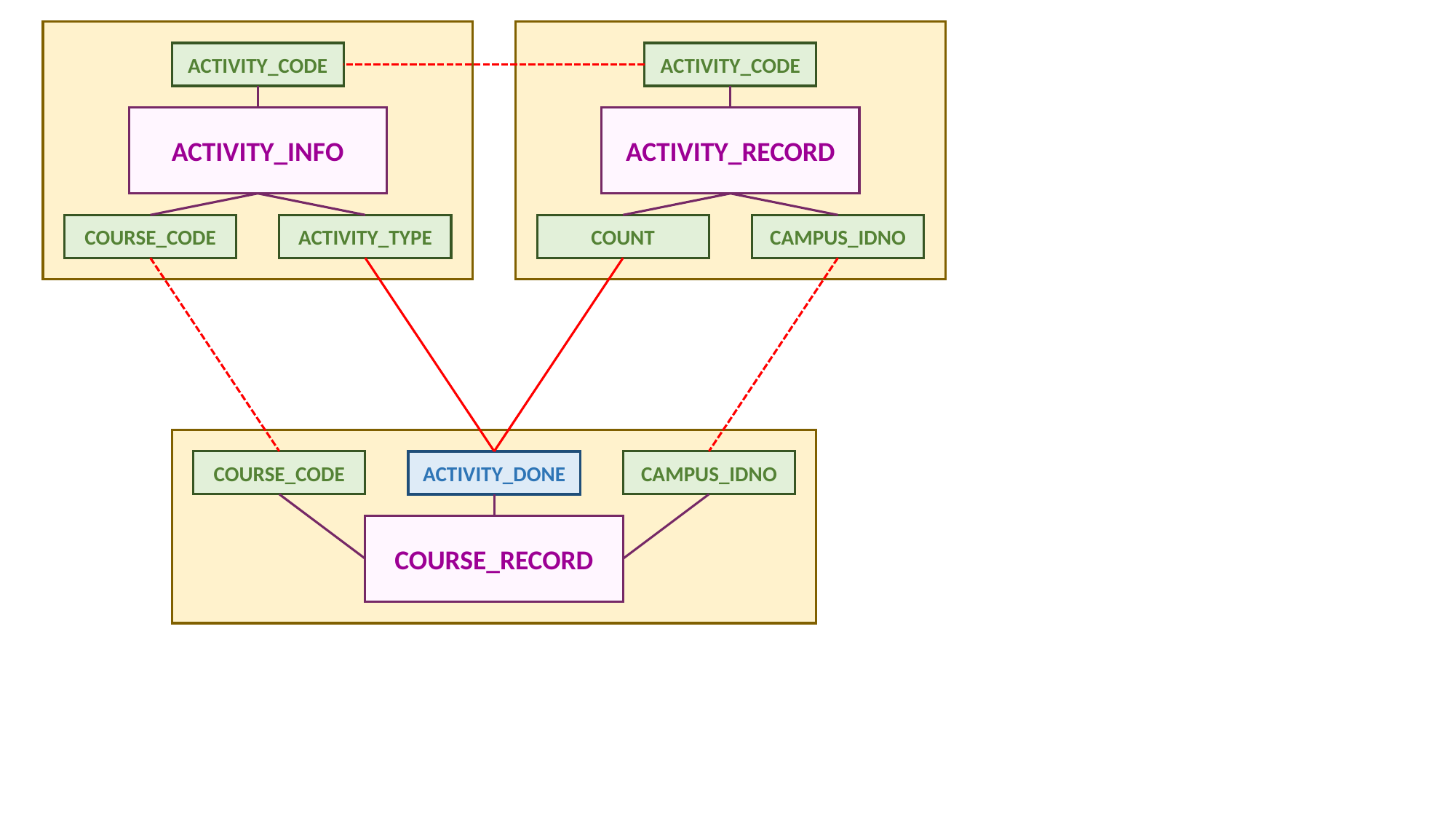

AUTO UPDATE
COURSE_RECORD.ACTIVITY_DONE

ACTIVITY_CODE
ACTIVITY_CODE
ACTIVITY_INFO
ACTIVITY_RECORD
COURSE_CODE
ACTIVITY_TYPE
COUNT
CAMPUS_IDNO

COURSE_CODE
CAMPUS_IDNO
ACTIVITY_DONE
COURSE_RECORD